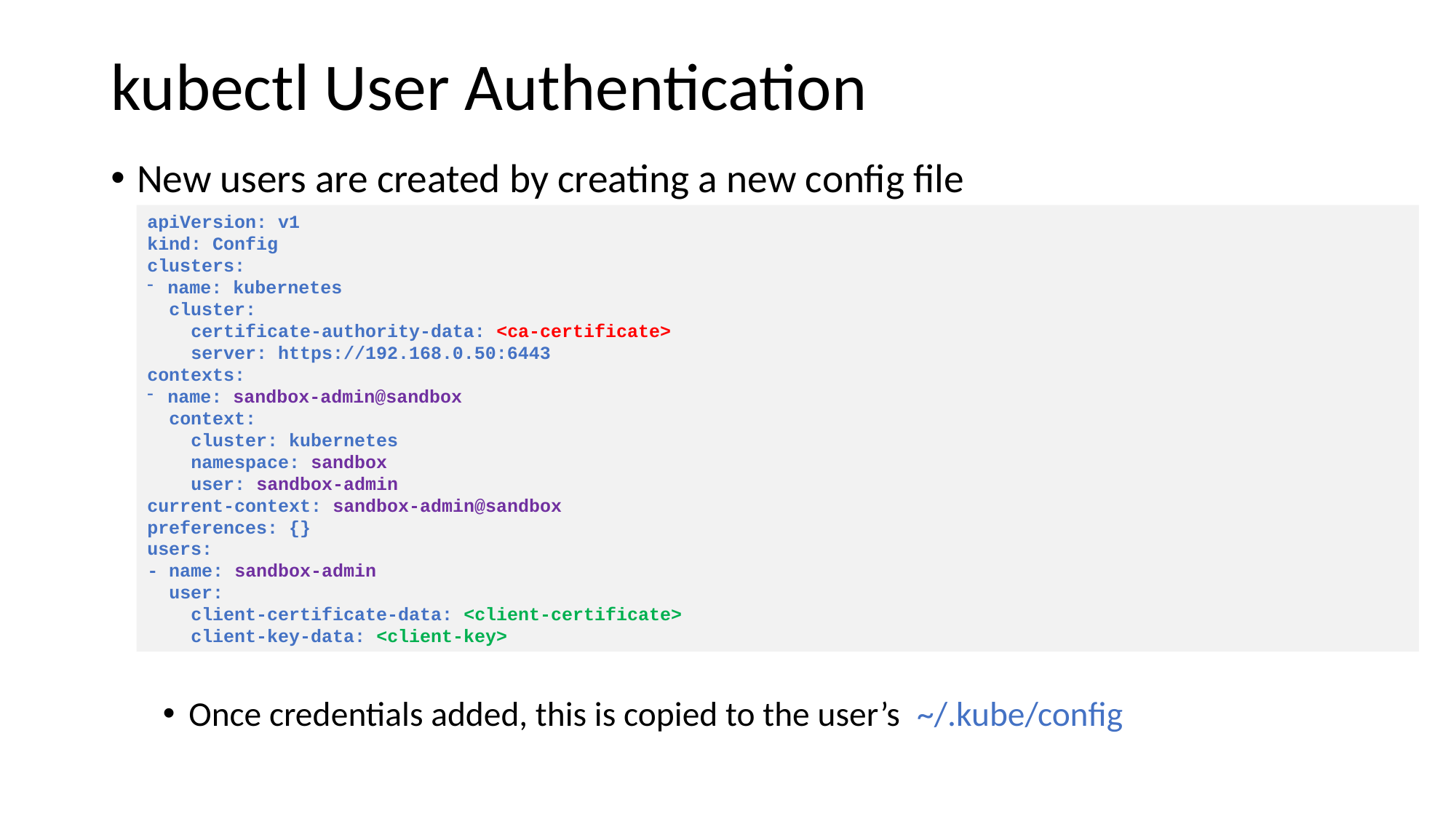

# kubectl User Authentication
New users are created by creating a new config file

Once credentials added, this is copied to the user’s  ~/.kube/config
apiVersion: v1
kind: Config
clusters:
name: kubernetes
  cluster:
    certificate-authority-data: <ca-certificate>
    server: https://192.168.0.50:6443
contexts:
name: sandbox-admin@sandbox
  context:
    cluster: kubernetes
    namespace: sandbox
    user: sandbox-admin
current-context: sandbox-admin@sandbox
preferences: {}
users:
- name: sandbox-admin
  user:
    client-certificate-data: <client-certificate>
    client-key-data: <client-key>